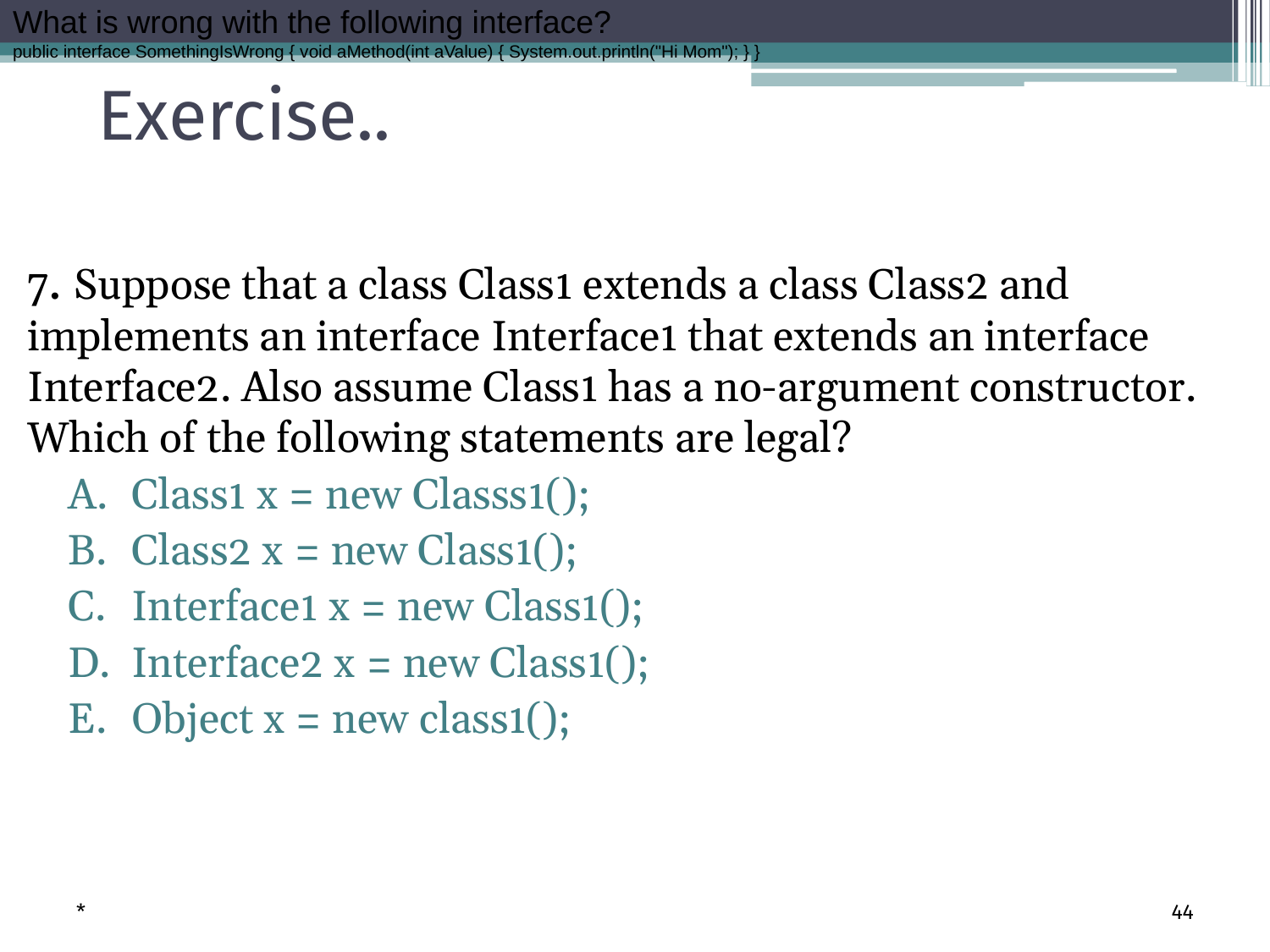

What is wrong with the following interface?
public interface SomethingIsWrong { void aMethod(int aValue) { System.out.println("Hi Mom"); } }
 Exercise..
7. Suppose that a class Class1 extends a class Class2 and implements an interface Interface1 that extends an interface Interface2. Also assume Class1 has a no-argument constructor. Which of the following statements are legal?
Class1 x = new Classs1();
Class2 x = new Class1();
Interface1 x = new Class1();
Interface2 x = new Class1();
Object x = new class1();

*
44